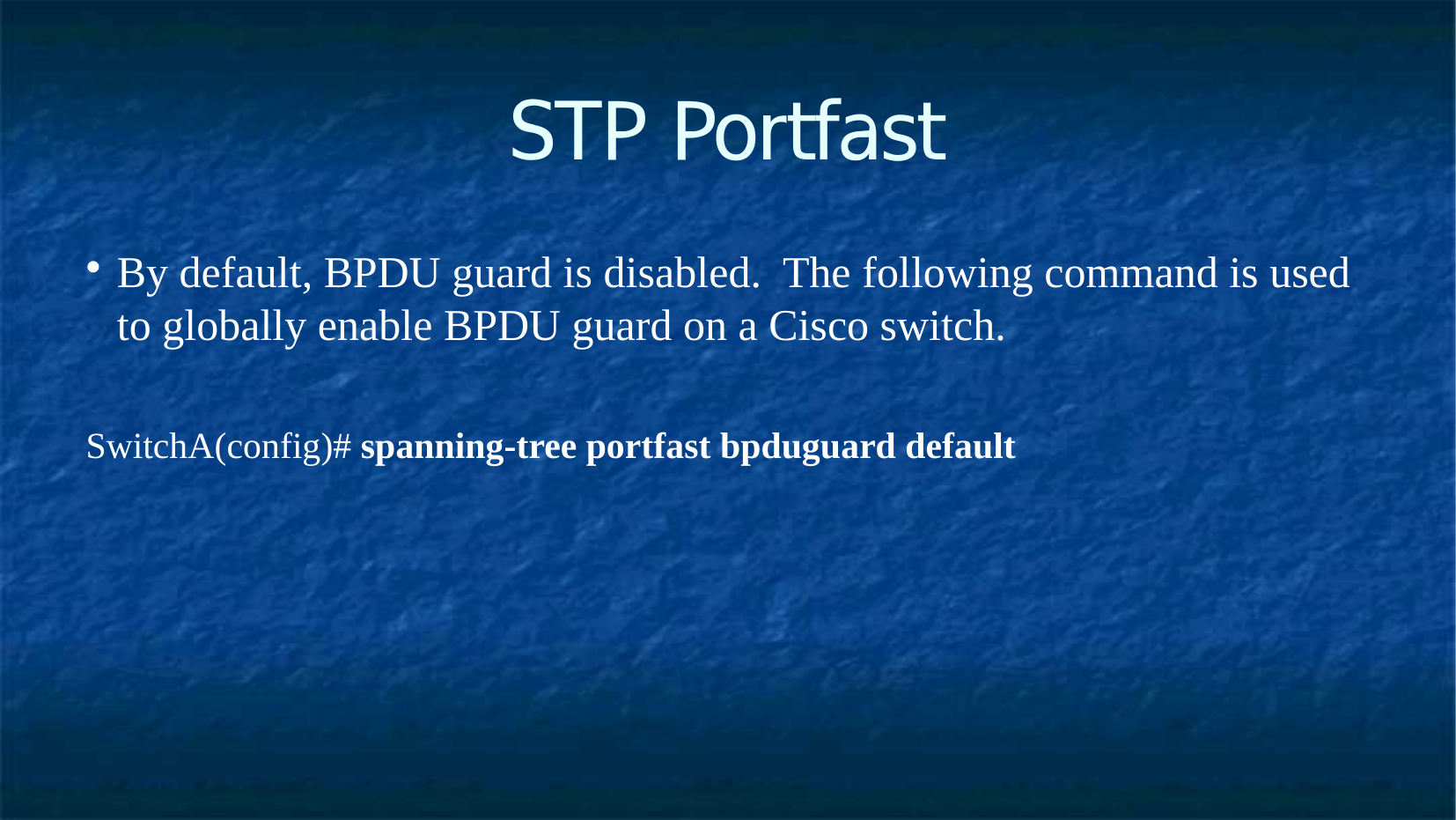

STP Portfast
By default, BPDU guard is disabled.  The following command is used to globally enable BPDU guard on a Cisco switch.

SwitchA(config)# spanning-tree portfast bpduguard default